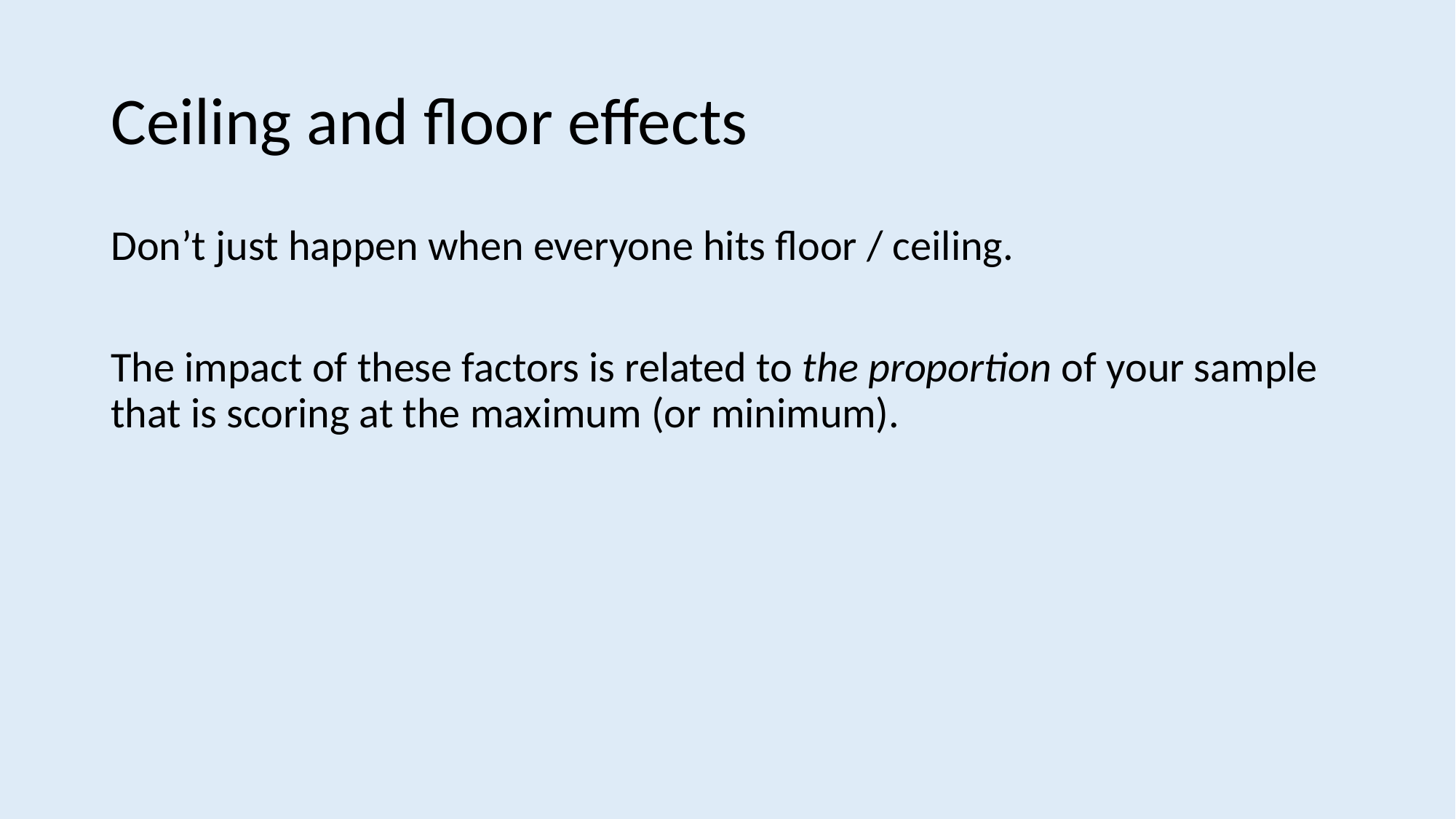

# Ceiling and floor effects
Don’t just happen when everyone hits floor / ceiling.

The impact of these factors is related to the proportion of your sample that is scoring at the maximum (or minimum).